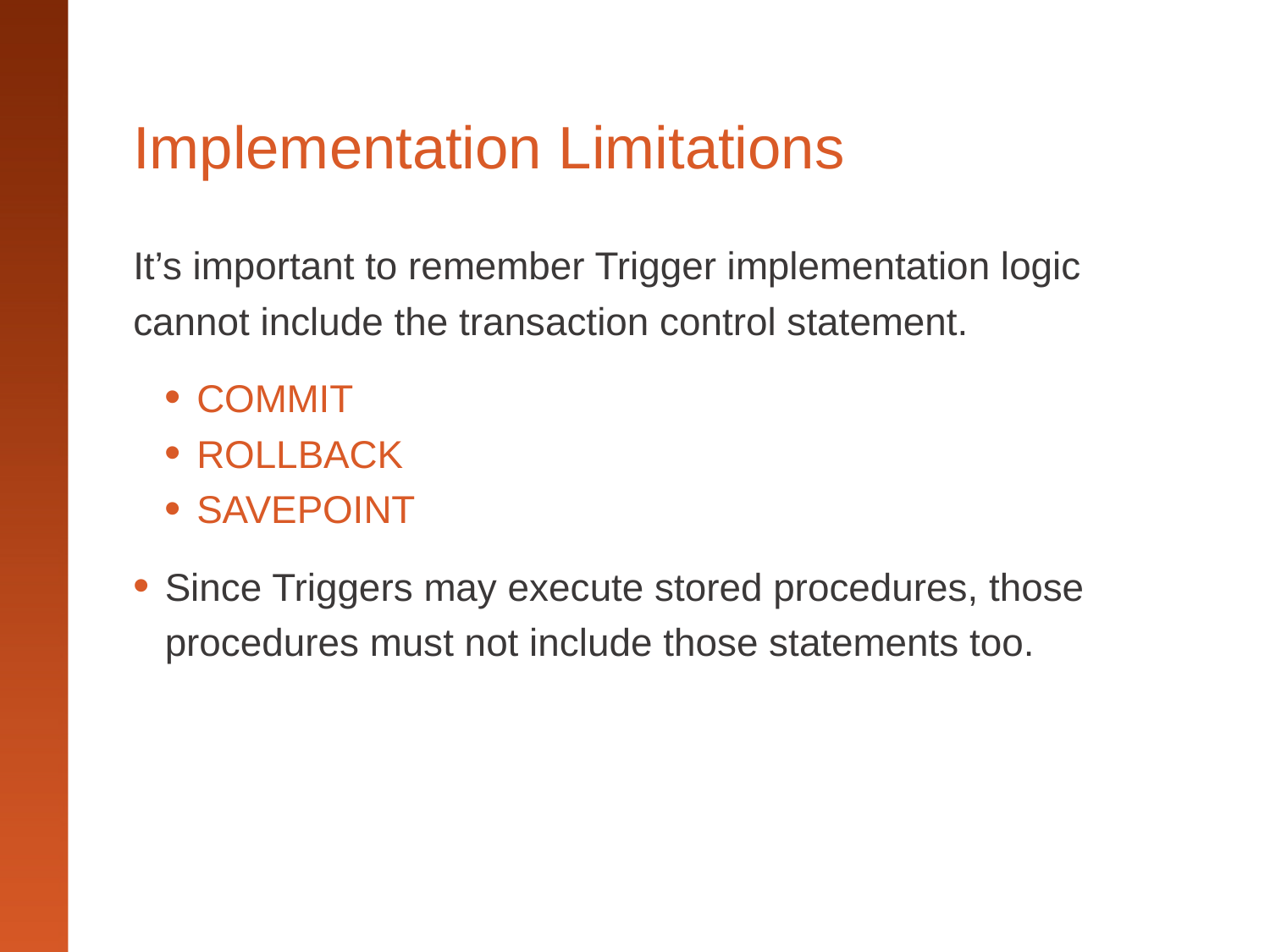

# Implementation Limitations
It’s important to remember Trigger implementation logic cannot include the transaction control statement.
COMMIT
ROLLBACK
SAVEPOINT
Since Triggers may execute stored procedures, those procedures must not include those statements too.